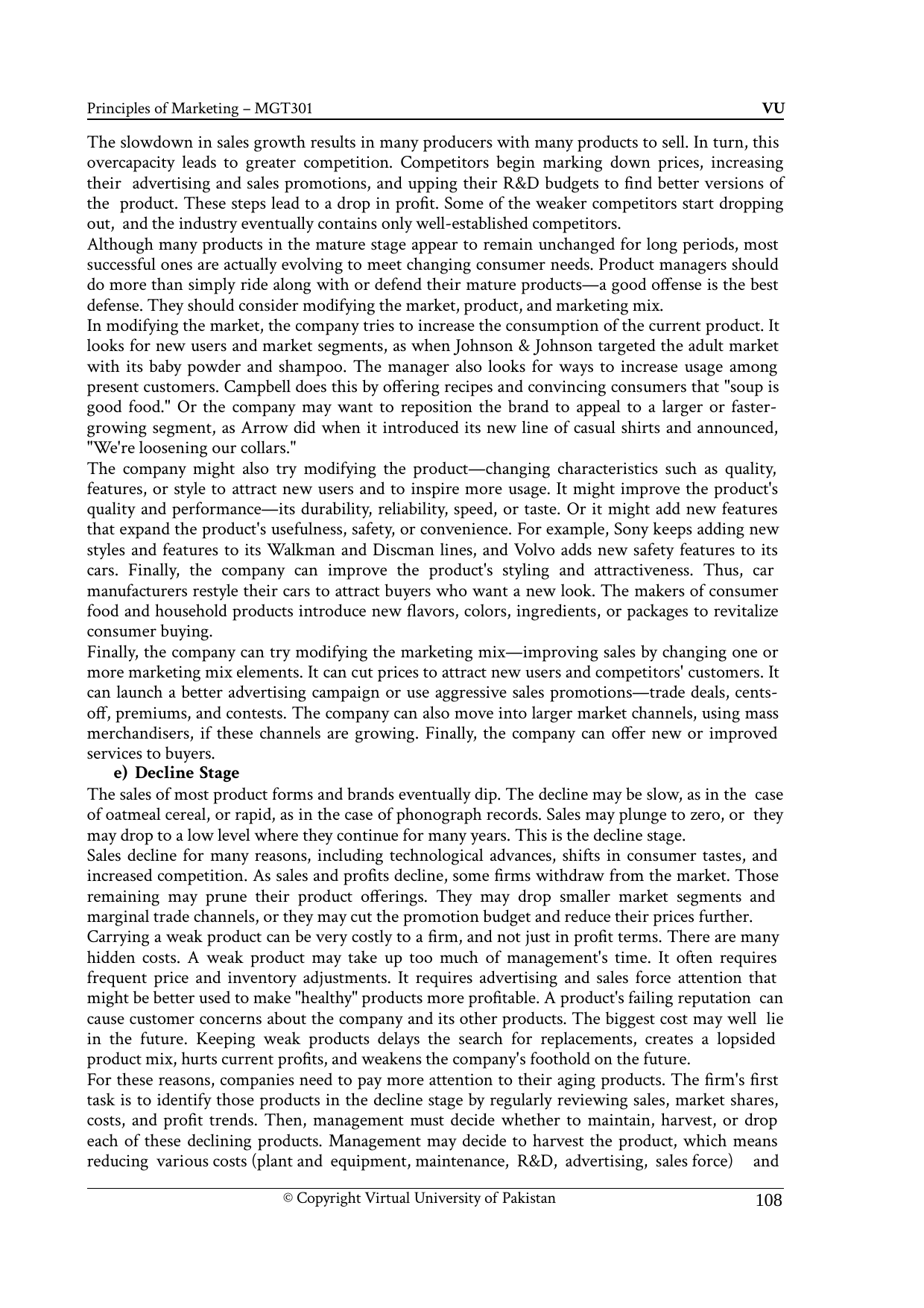

Principles of Marketing – MGT301	VU
The slowdown in sales growth results in many producers with many products to sell. In turn, this  overcapacity leads to greater competition. Competitors begin marking down prices, increasing their  advertising and sales promotions, and upping their R&D budgets to find better versions of the  product. These steps lead to a drop in profit. Some of the weaker competitors start dropping out,  and the industry eventually contains only well-established competitors.
Although many products in the mature stage appear to remain unchanged for long periods, most  successful ones are actually evolving to meet changing consumer needs. Product managers should  do more than simply ride along with or defend their mature products—a good offense is the best  defense. They should consider modifying the market, product, and marketing mix.
In modifying the market, the company tries to increase the consumption of the current product. It  looks for new users and market segments, as when Johnson & Johnson targeted the adult market  with its baby powder and shampoo. The manager also looks for ways to increase usage among  present customers. Campbell does this by offering recipes and convincing consumers that "soup is  good food." Or the company may want to reposition the brand to appeal to a larger or faster-  growing segment, as Arrow did when it introduced its new line of casual shirts and announced,  "We're loosening our collars."
The company might also try modifying the product—changing characteristics such as quality,  features, or style to attract new users and to inspire more usage. It might improve the product's  quality and performance—its durability, reliability, speed, or taste. Or it might add new features  that expand the product's usefulness, safety, or convenience. For example, Sony keeps adding new  styles and features to its Walkman and Discman lines, and Volvo adds new safety features to its  cars. Finally, the company can improve the product's styling and attractiveness. Thus, car  manufacturers restyle their cars to attract buyers who want a new look. The makers of consumer  food and household products introduce new flavors, colors, ingredients, or packages to revitalize  consumer buying.
Finally, the company can try modifying the marketing mix—improving sales by changing one or  more marketing mix elements. It can cut prices to attract new users and competitors' customers. It  can launch a better advertising campaign or use aggressive sales promotions—trade deals, cents-  off, premiums, and contests. The company can also move into larger market channels, using mass  merchandisers, if these channels are growing. Finally, the company can offer new or improved  services to buyers.
e)  Decline Stage
The sales of most product forms and brands eventually dip. The decline may be slow, as in the  case of oatmeal cereal, or rapid, as in the case of phonograph records. Sales may plunge to zero, or  they may drop to a low level where they continue for many years. This is the decline stage.
Sales decline for many reasons, including technological advances, shifts in consumer tastes, and  increased competition. As sales and profits decline, some firms withdraw from the market. Those  remaining may prune their product offerings. They may drop smaller market segments and  marginal trade channels, or they may cut the promotion budget and reduce their prices further.
Carrying a weak product can be very costly to a firm, and not just in profit terms. There are many  hidden costs. A weak product may take up too much of management's time. It often requires  frequent price and inventory adjustments. It requires advertising and sales force attention that  might be better used to make "healthy" products more profitable. A product's failing reputation  can cause customer concerns about the company and its other products. The biggest cost may well  lie in the future. Keeping weak products delays the search for replacements, creates a lopsided  product mix, hurts current profits, and weakens the company's foothold on the future.
For these reasons, companies need to pay more attention to their aging products. The firm's first  task is to identify those products in the decline stage by regularly reviewing sales, market shares,  costs, and profit trends. Then, management must decide whether to maintain, harvest, or drop  each of these declining products. Management may decide to harvest the product, which means  reducing  various costs (plant and  equipment, maintenance,  R&D,  advertising,  sales force)    and

© Copyright Virtual University of Pakistan
108